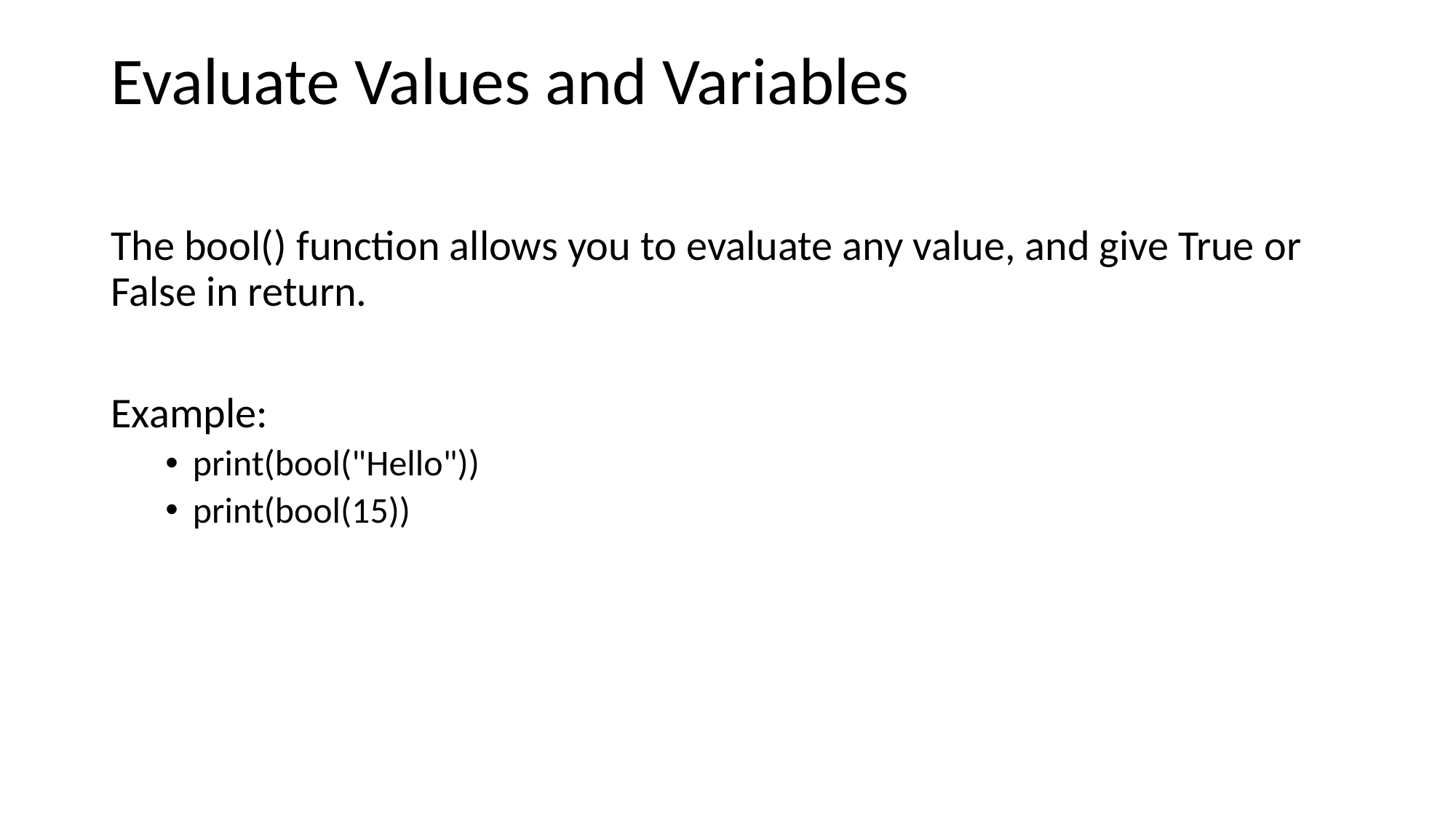

# Evaluate Values and Variables
The bool() function allows you to evaluate any value, and give True or False in return.

Example:
print(bool("Hello"))
print(bool(15))